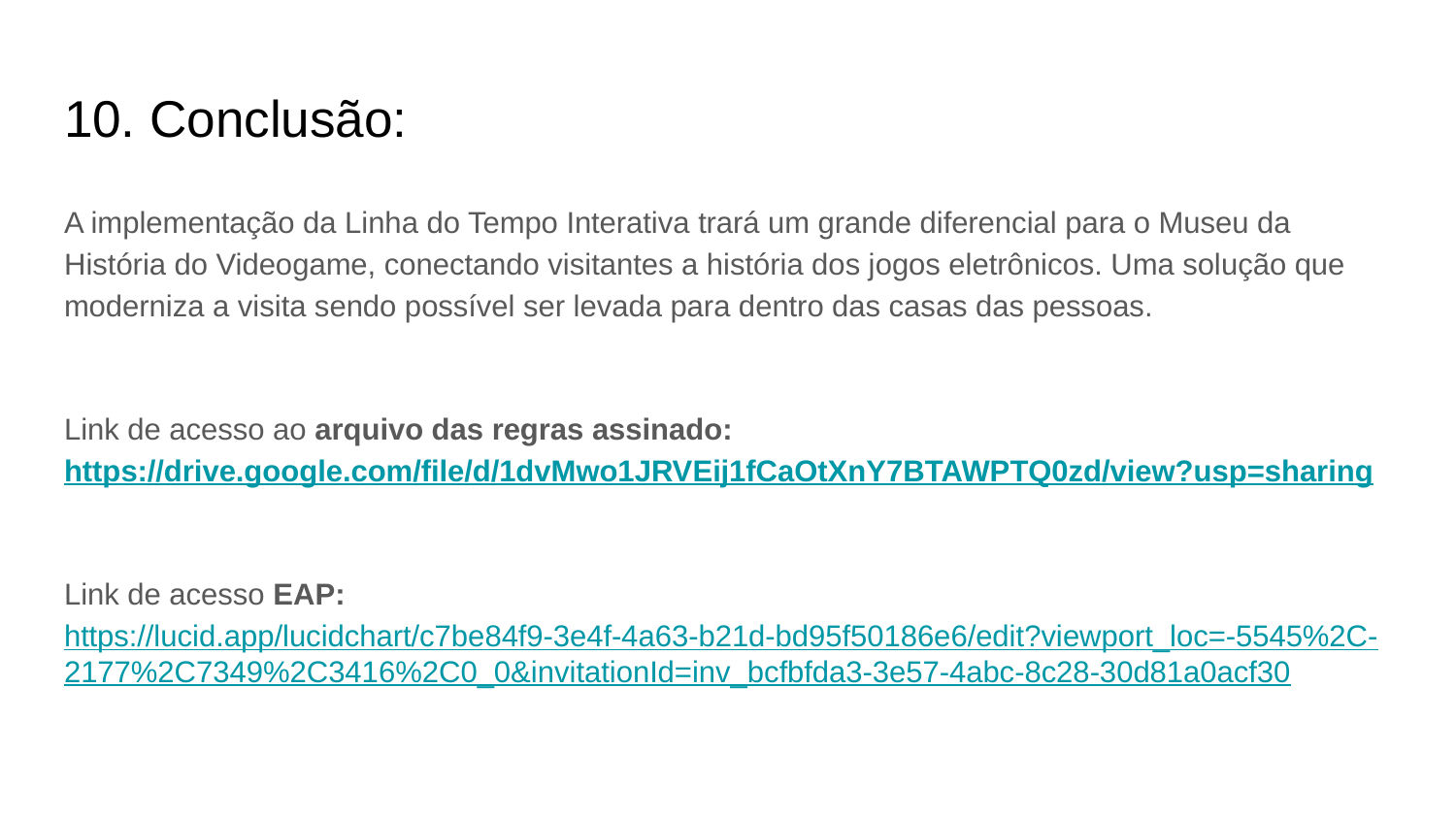

# 10. Conclusão:
A implementação da Linha do Tempo Interativa trará um grande diferencial para o Museu da História do Videogame, conectando visitantes a história dos jogos eletrônicos. Uma solução que moderniza a visita sendo possível ser levada para dentro das casas das pessoas.

Link de acesso ao arquivo das regras assinado: https://drive.google.com/file/d/1dvMwo1JRVEij1fCaOtXnY7BTAWPTQ0zd/view?usp=sharing

Link de acesso EAP: https://lucid.app/lucidchart/c7be84f9-3e4f-4a63-b21d-bd95f50186e6/edit?viewport_loc=-5545%2C-2177%2C7349%2C3416%2C0_0&invitationId=inv_bcfbfda3-3e57-4abc-8c28-30d81a0acf30